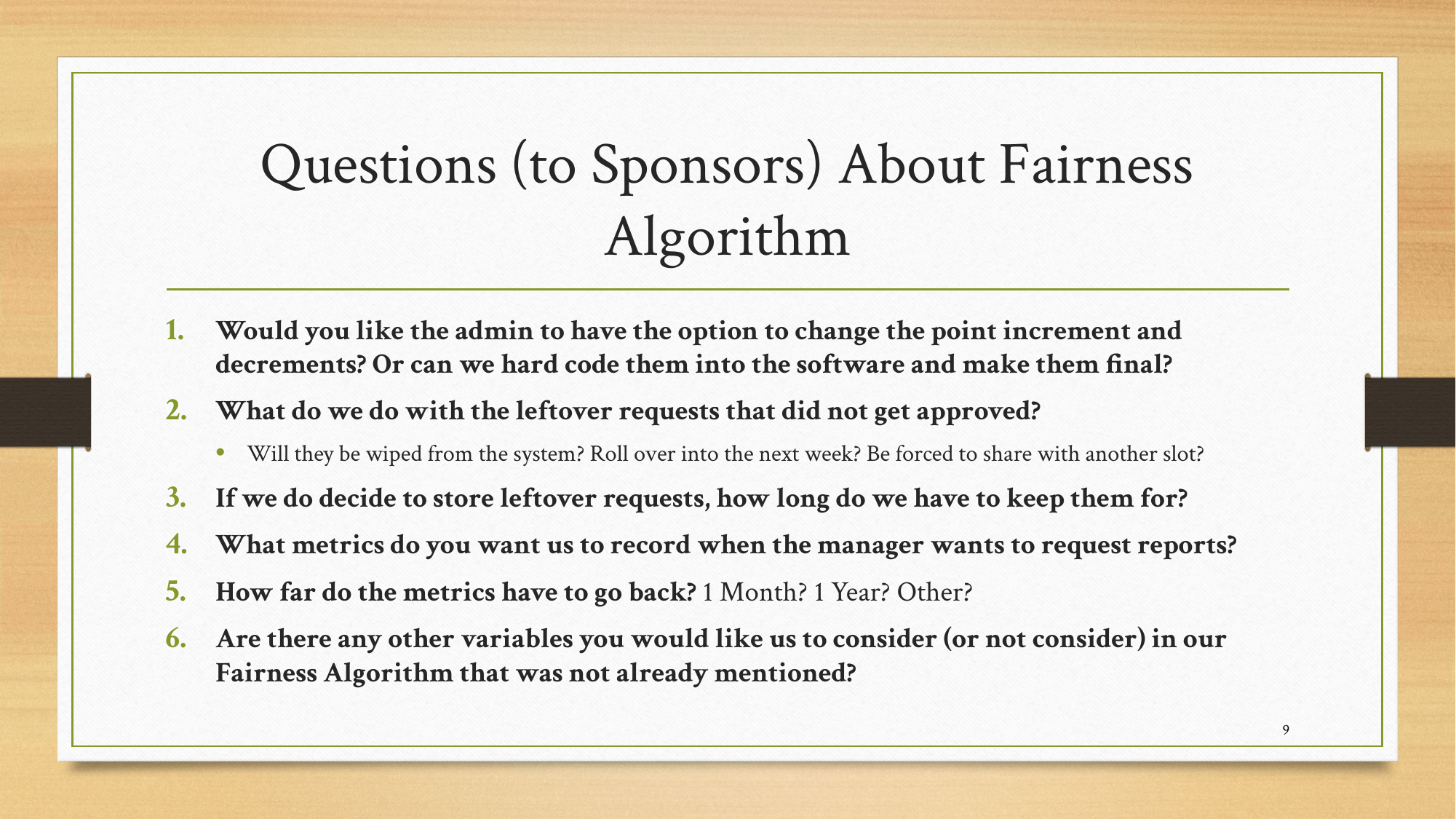

# Questions (to Sponsors) About Fairness Algorithm
Would you like the admin to have the option to change the point increment and decrements? Or can we hard code them into the software and make them final?
What do we do with the leftover requests that did not get approved?
Will they be wiped from the system? Roll over into the next week? Be forced to share with another slot?
If we do decide to store leftover requests, how long do we have to keep them for?
What metrics do you want us to record when the manager wants to request reports?
How far do the metrics have to go back? 1 Month? 1 Year? Other?
Are there any other variables you would like us to consider (or not consider) in our Fairness Algorithm that was not already mentioned?
9